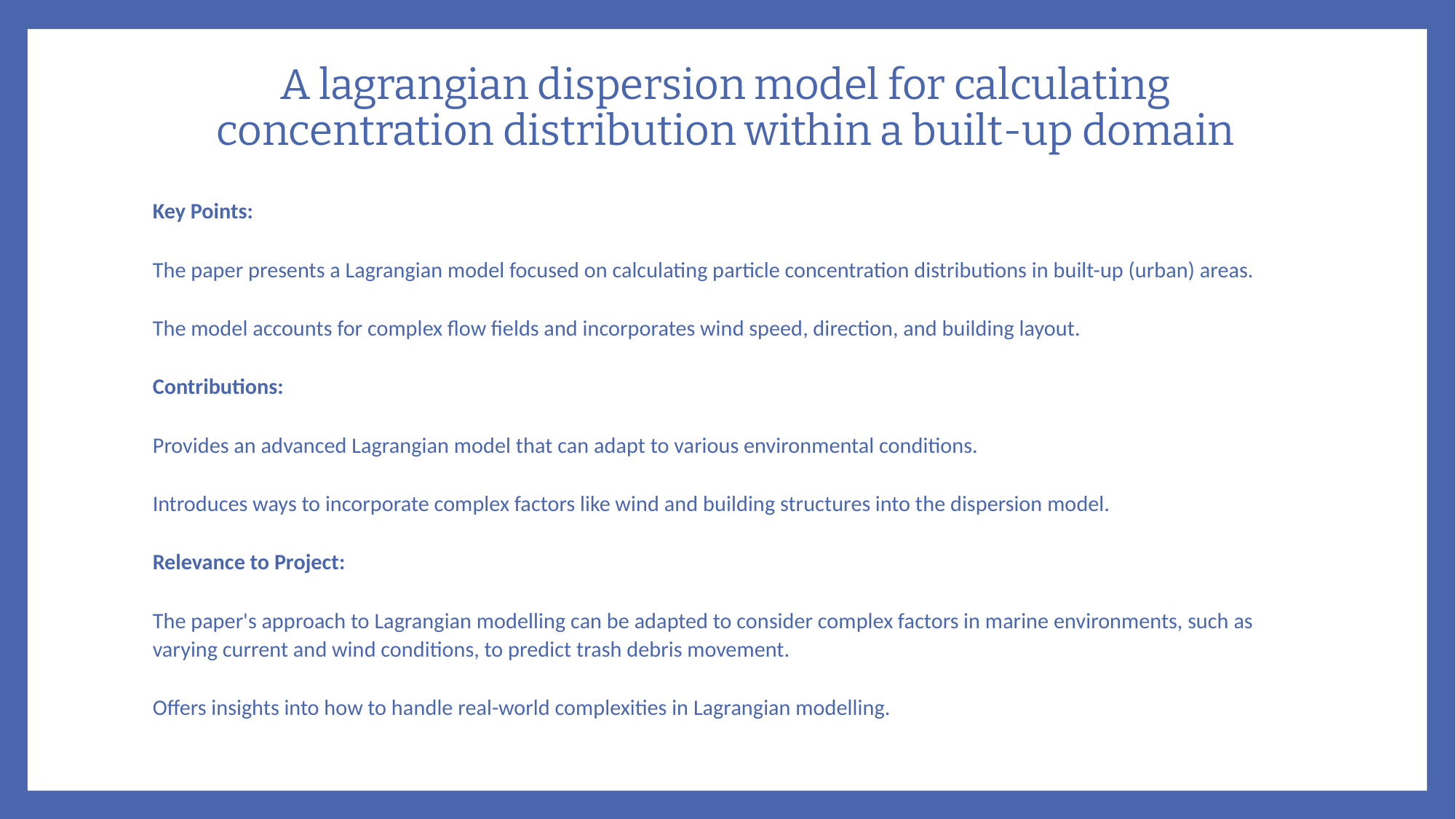

# A lagrangian dispersion model for calculating concentration distribution within a built-up domain
Key Points:
The paper presents a Lagrangian model focused on calculating particle concentration distributions in built-up (urban) areas.
The model accounts for complex flow fields and incorporates wind speed, direction, and building layout.
Contributions:
Provides an advanced Lagrangian model that can adapt to various environmental conditions.
Introduces ways to incorporate complex factors like wind and building structures into the dispersion model.
Relevance to Project:
The paper's approach to Lagrangian modelling can be adapted to consider complex factors in marine environments, such as varying current and wind conditions, to predict trash debris movement.
Offers insights into how to handle real-world complexities in Lagrangian modelling.